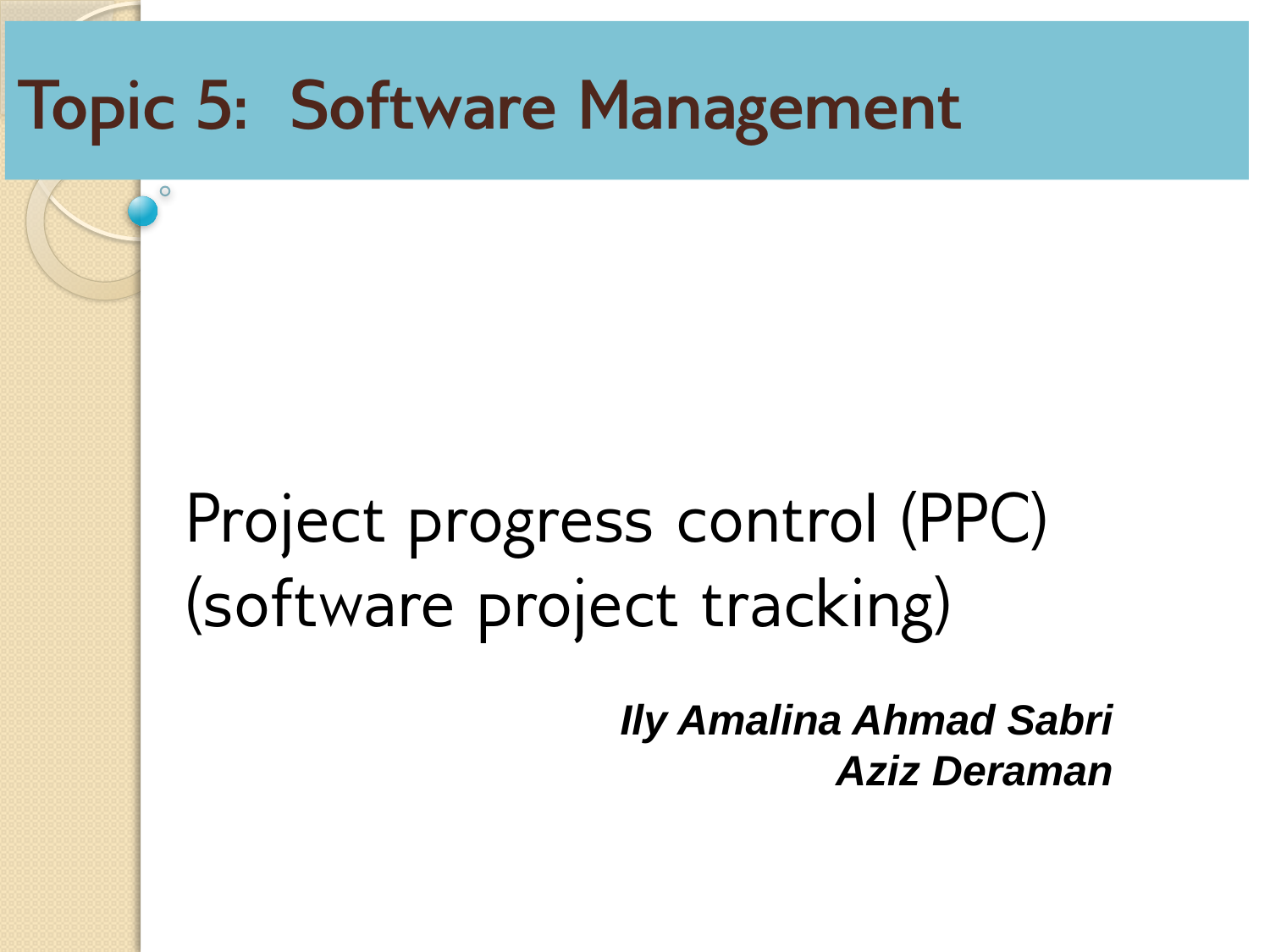

Topic 5:  Software Management
Project progress control (PPC)
(software project tracking)
Ily Amalina Ahmad Sabri
Aziz Deraman